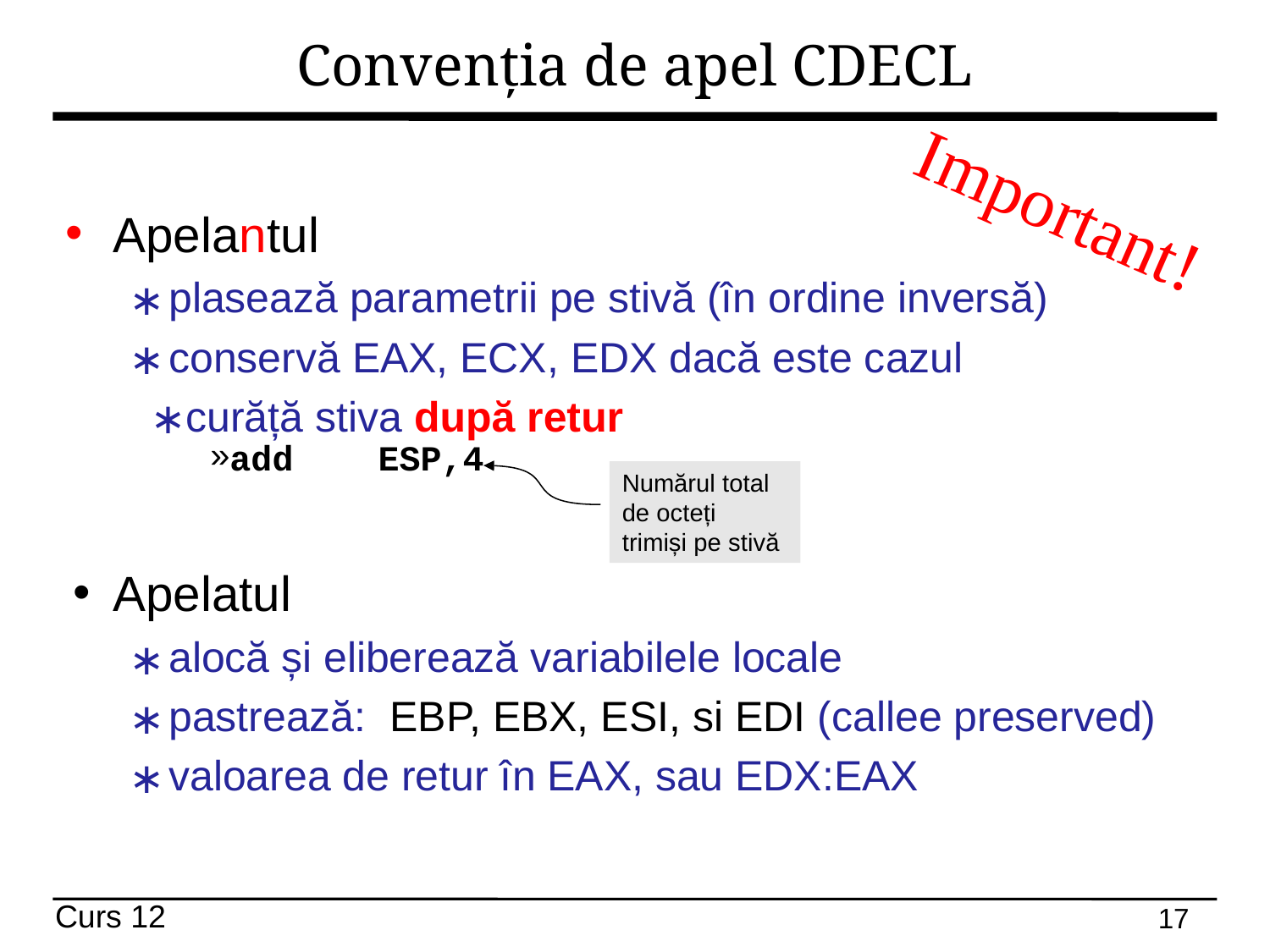

# Convenția de apel CDECL

Apelantul
plasează parametrii pe stivă (în ordine inversă)
conservă EAX, ECX, EDX dacă este cazul
curăță stiva după retur
add    ESP,4

Apelatul
alocă și eliberează variabilele locale
pastrează:  EBP, EBX, ESI, si EDI (callee preserved)
valoarea de retur în EAX, sau EDX:EAX

Important!
Numărul total de octeți trimiși pe stivă